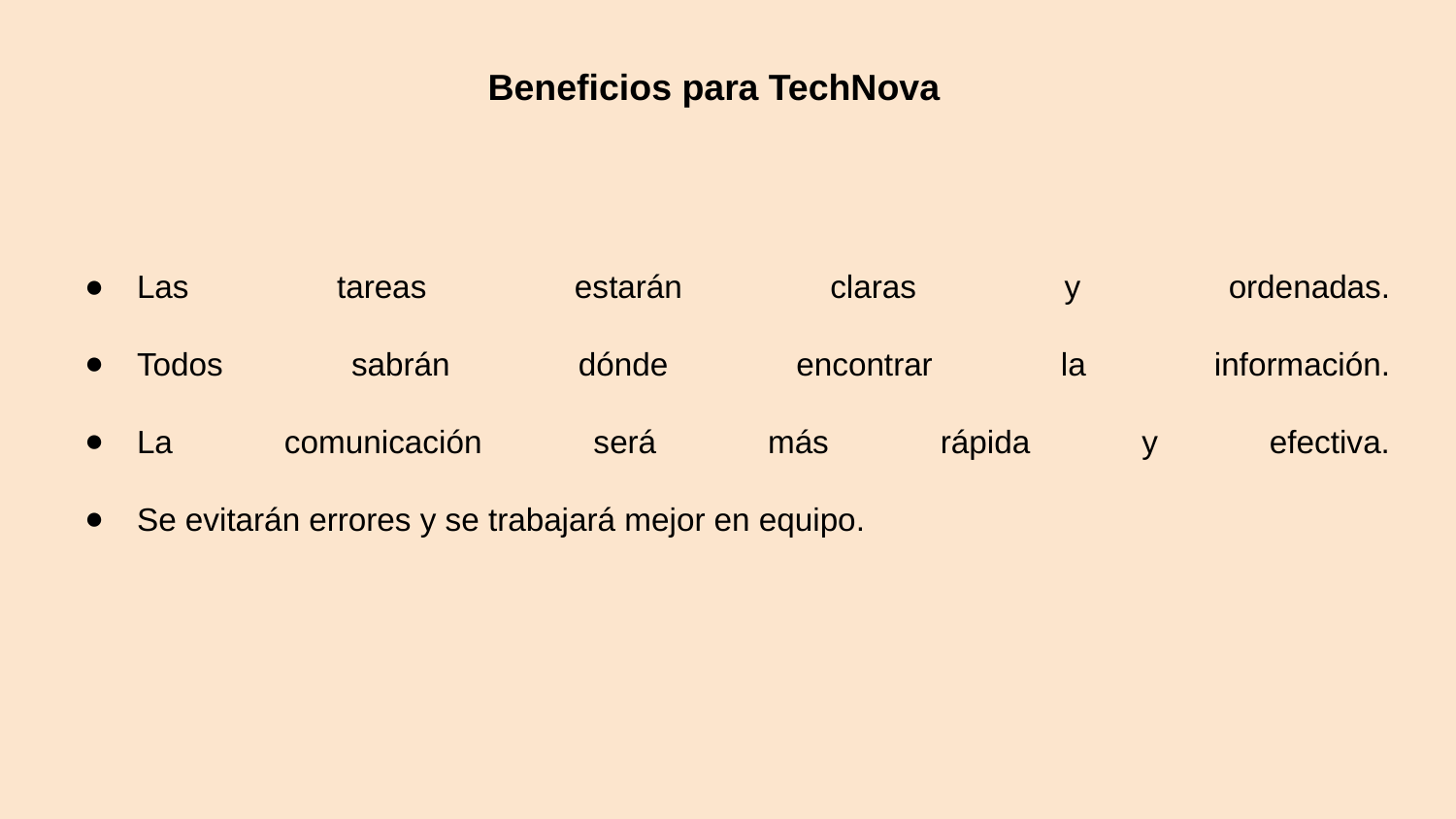

# Beneficios para TechNova
Las tareas estarán claras y ordenadas.
Todos sabrán dónde encontrar la información.
La comunicación será más rápida y efectiva.
Se evitarán errores y se trabajará mejor en equipo.